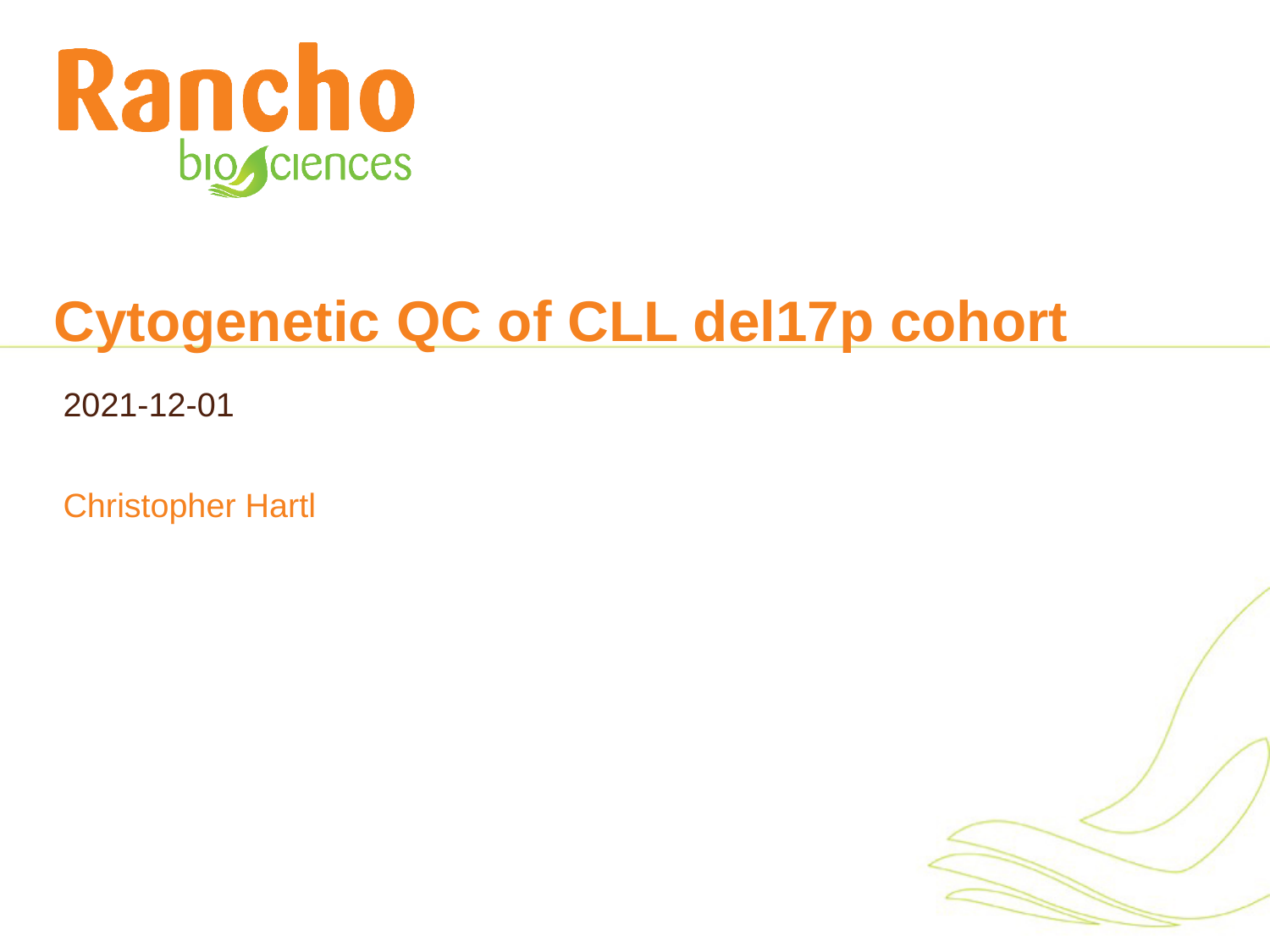

# Cytogenetic QC of CLL del17p cohort
2021-12-01
Christopher Hartl